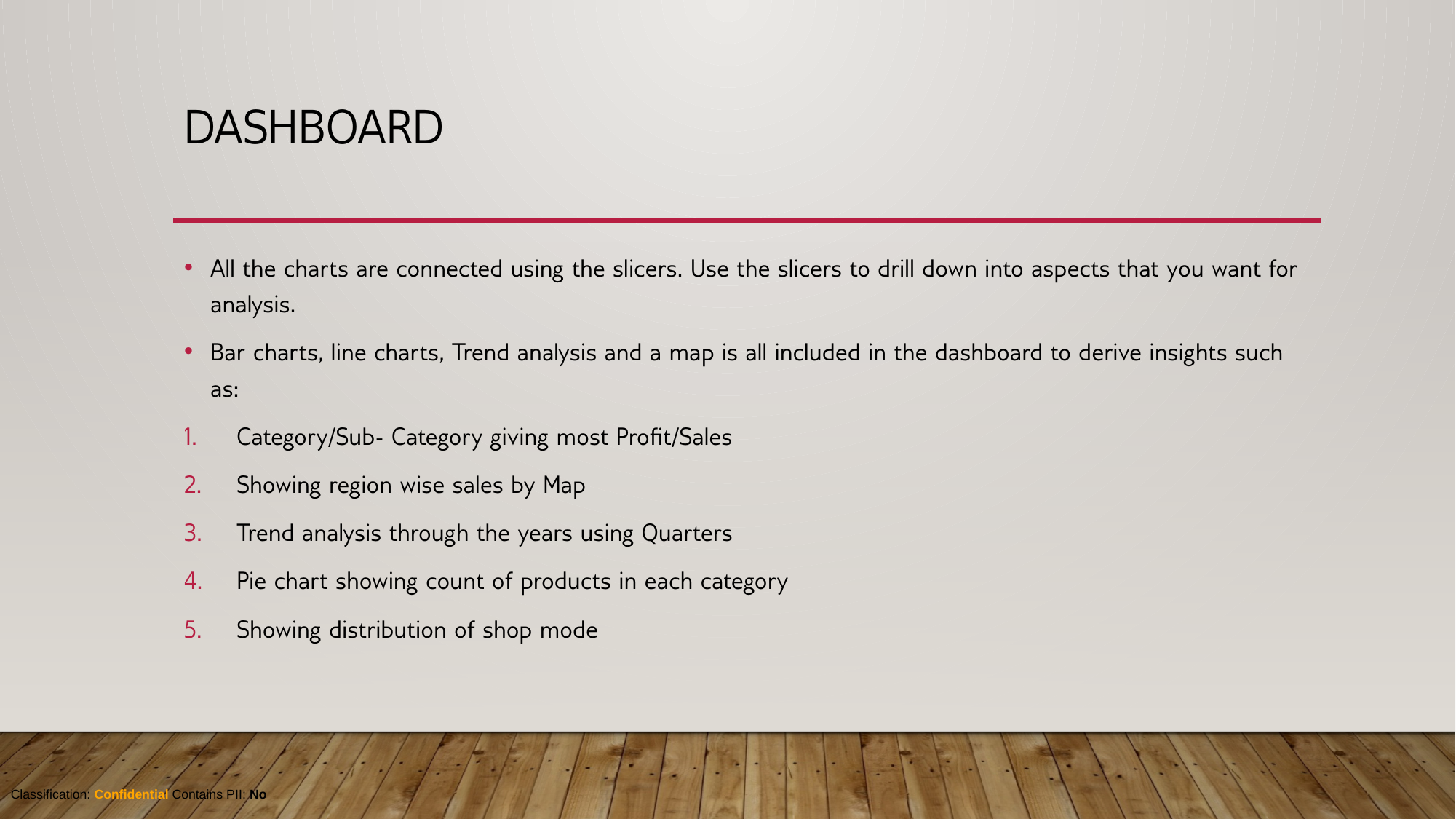

# DASHBOARD
All the charts are connected using the slicers. Use the slicers to drill down into aspects that you want for analysis.
Bar charts, line charts, Trend analysis and a map is all included in the dashboard to derive insights such as:
Category/Sub- Category giving most Profit/Sales
Showing region wise sales by Map
Trend analysis through the years using Quarters
Pie chart showing count of products in each category
Showing distribution of shop mode